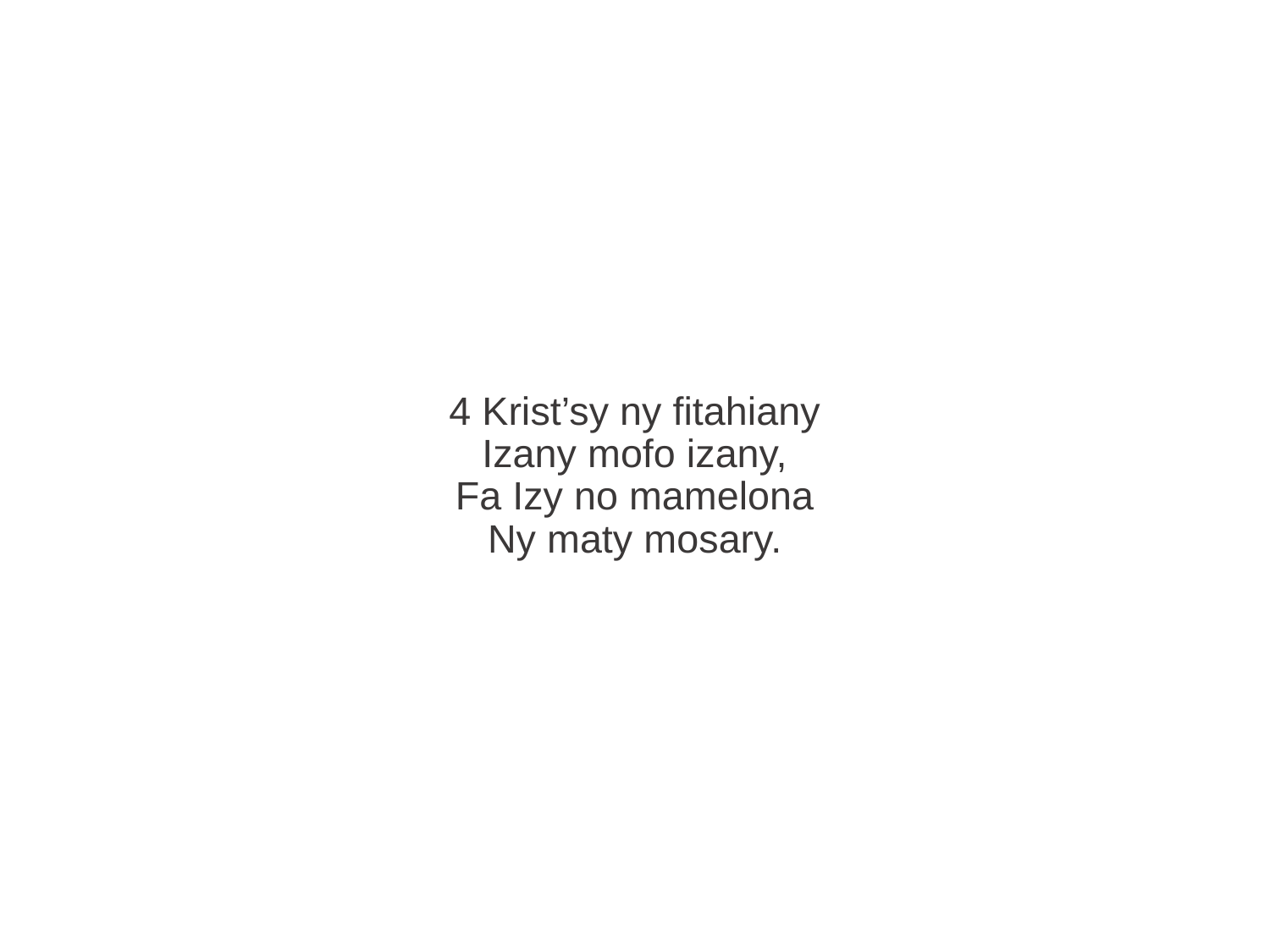

4 Krist’sy ny fitahiany
Izany mofo izany,
Fa Izy no mamelona
Ny maty mosary.